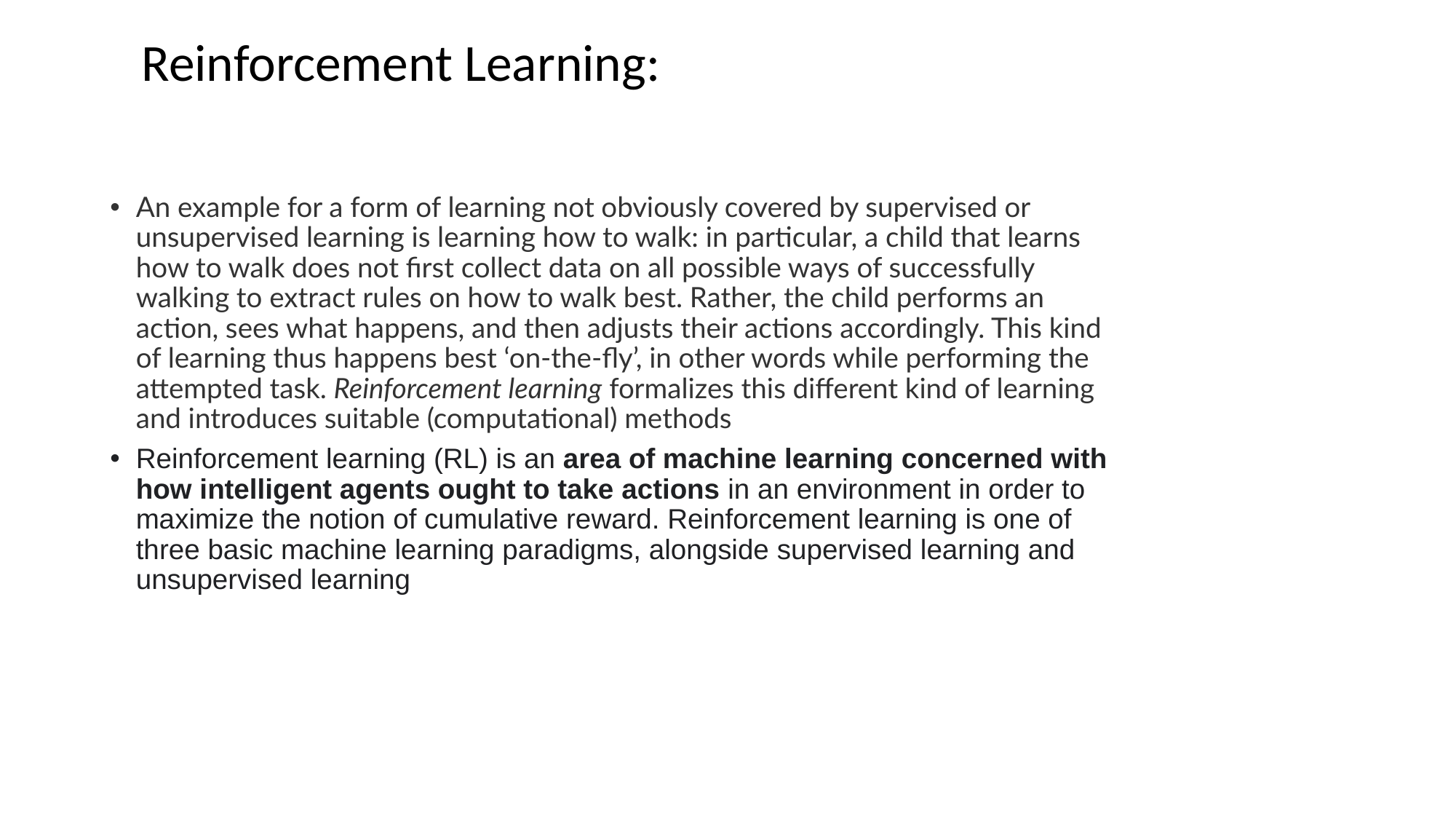

# Reinforcement Learning:

An example for a form of learning not obviously covered by supervised or unsupervised learning is learning how to walk: in particular, a child that learns how to walk does not first collect data on all possible ways of successfully walking to extract rules on how to walk best. Rather, the child performs an action, sees what happens, and then adjusts their actions accordingly. This kind of learning thus happens best ‘on-the-fly’, in other words while performing the attempted task. Reinforcement learning formalizes this different kind of learning and introduces suitable (computational) methods
Reinforcement learning (RL) is an area of machine learning concerned with how intelligent agents ought to take actions in an environment in order to maximize the notion of cumulative reward. Reinforcement learning is one of three basic machine learning paradigms, alongside supervised learning and unsupervised learning